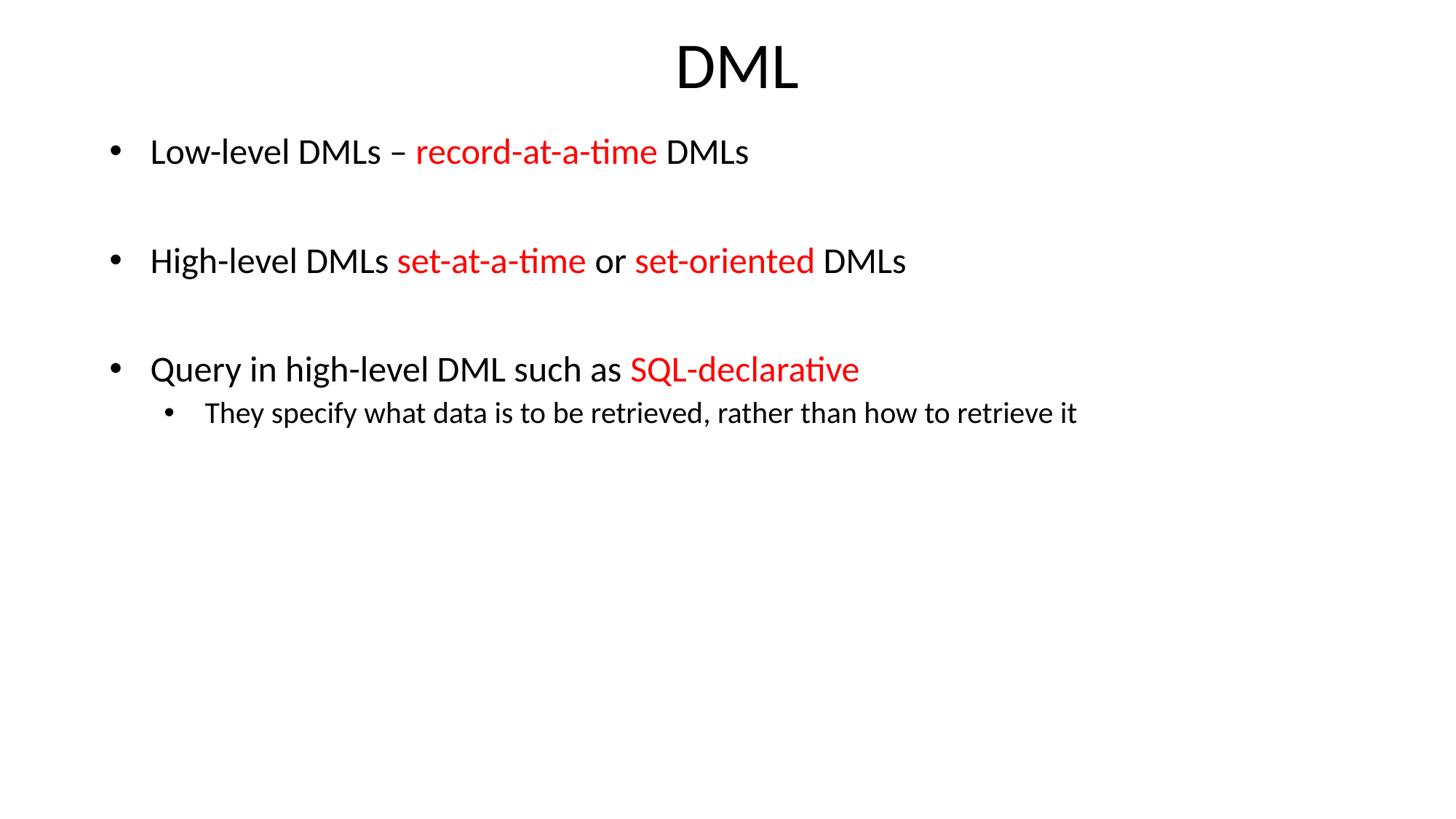

# DML
Low-level DMLs – record-at-a-time DMLs

High-level DMLs set-at-a-time or set-oriented DMLs

Query in high-level DML such as SQL-declarative
They specify what data is to be retrieved, rather than how to retrieve it